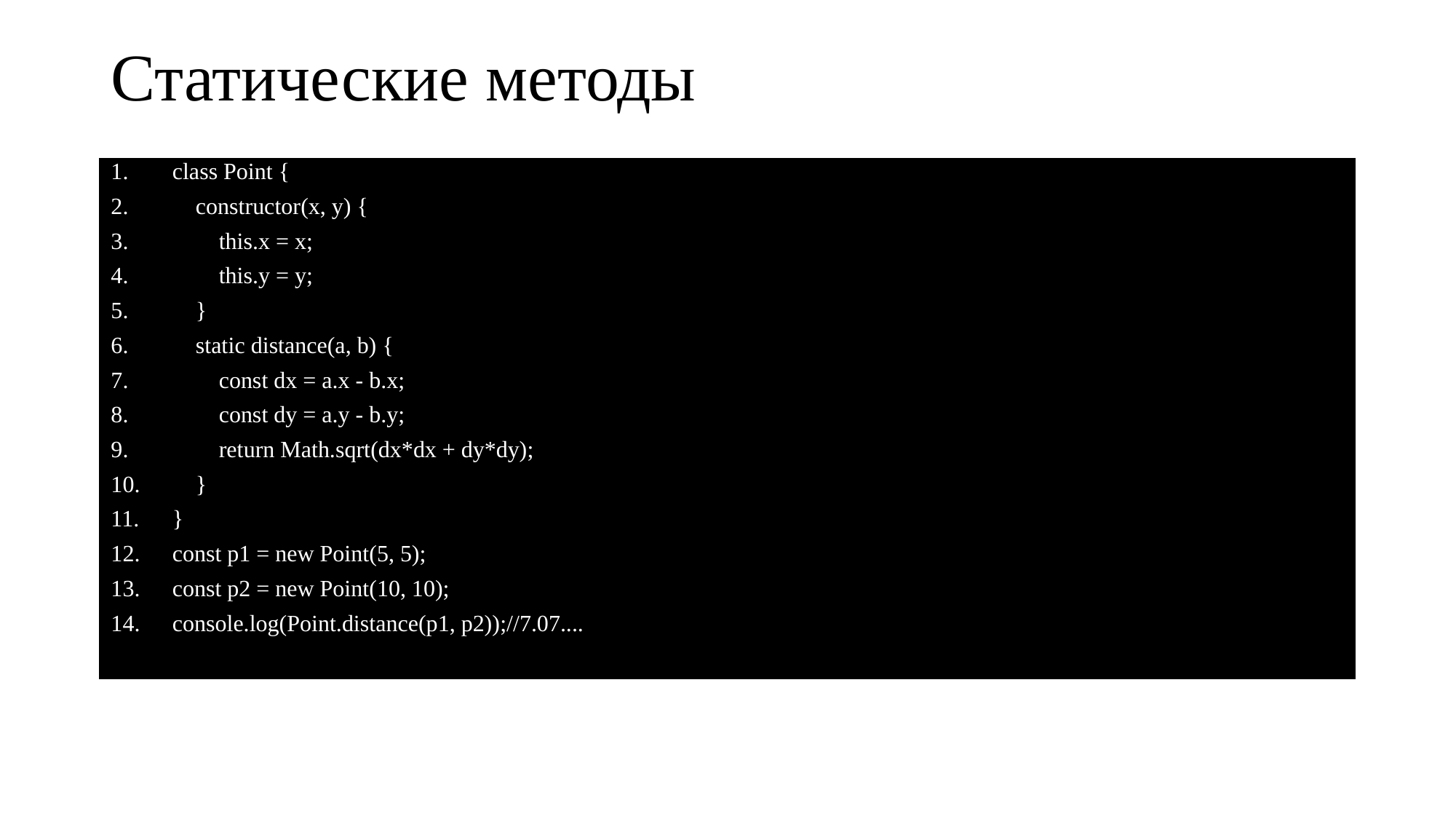

# Статические методы
class Point {
    constructor(x, y) {
        this.x = x;
        this.y = y;
    }
    static distance(a, b) {
        const dx = a.x - b.x;
        const dy = a.y - b.y;
        return Math.sqrt(dx*dx + dy*dy);
    }
}
const p1 = new Point(5, 5);
const p2 = new Point(10, 10);
console.log(Point.distance(p1, p2));//7.07....